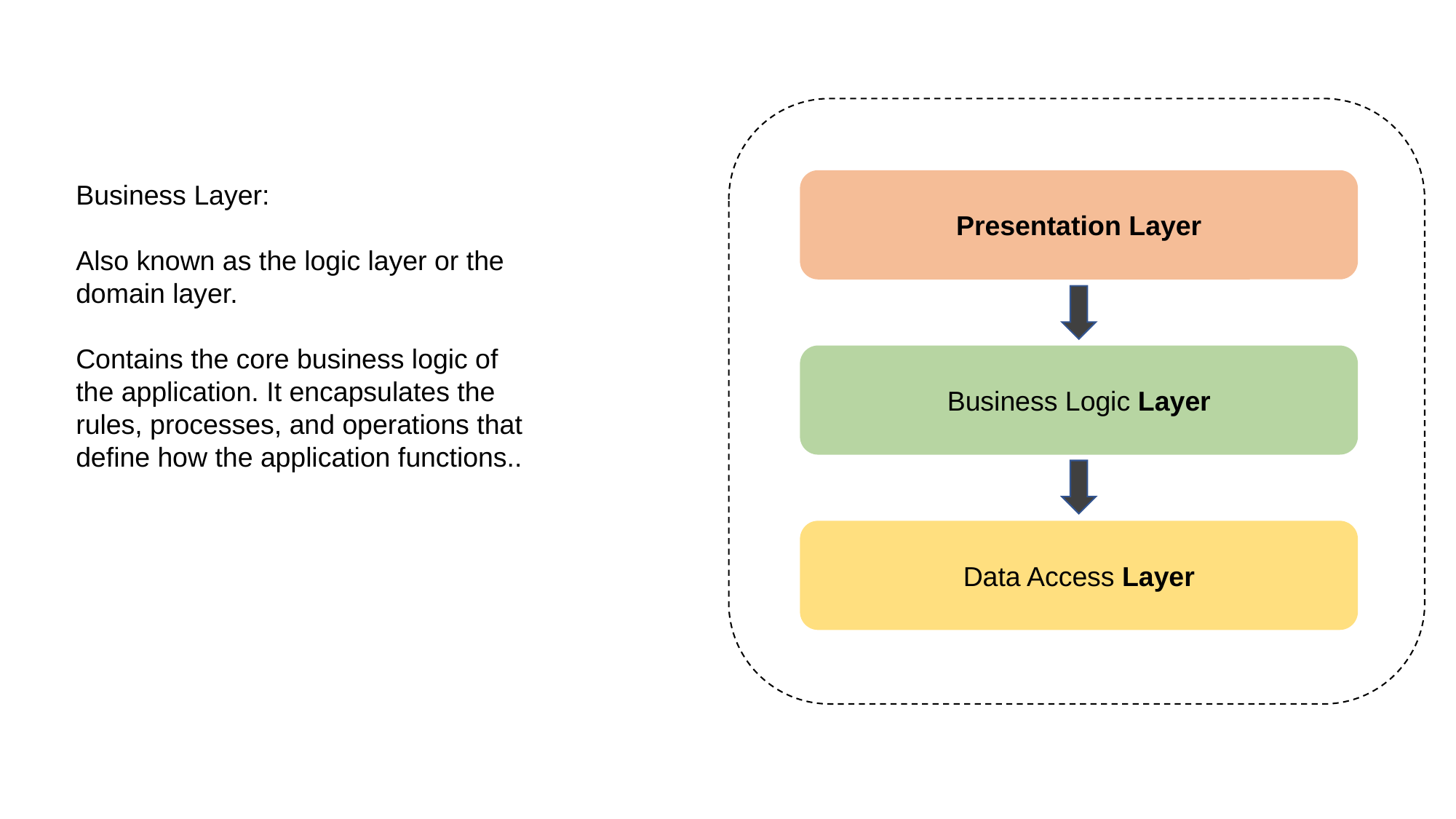

Presentation Layer
Business Layer:

Also known as the logic layer or the domain layer.

Contains the core business logic of the application. It encapsulates the rules, processes, and operations that define how the application functions..

Business Logic Layer

Data Access Layer